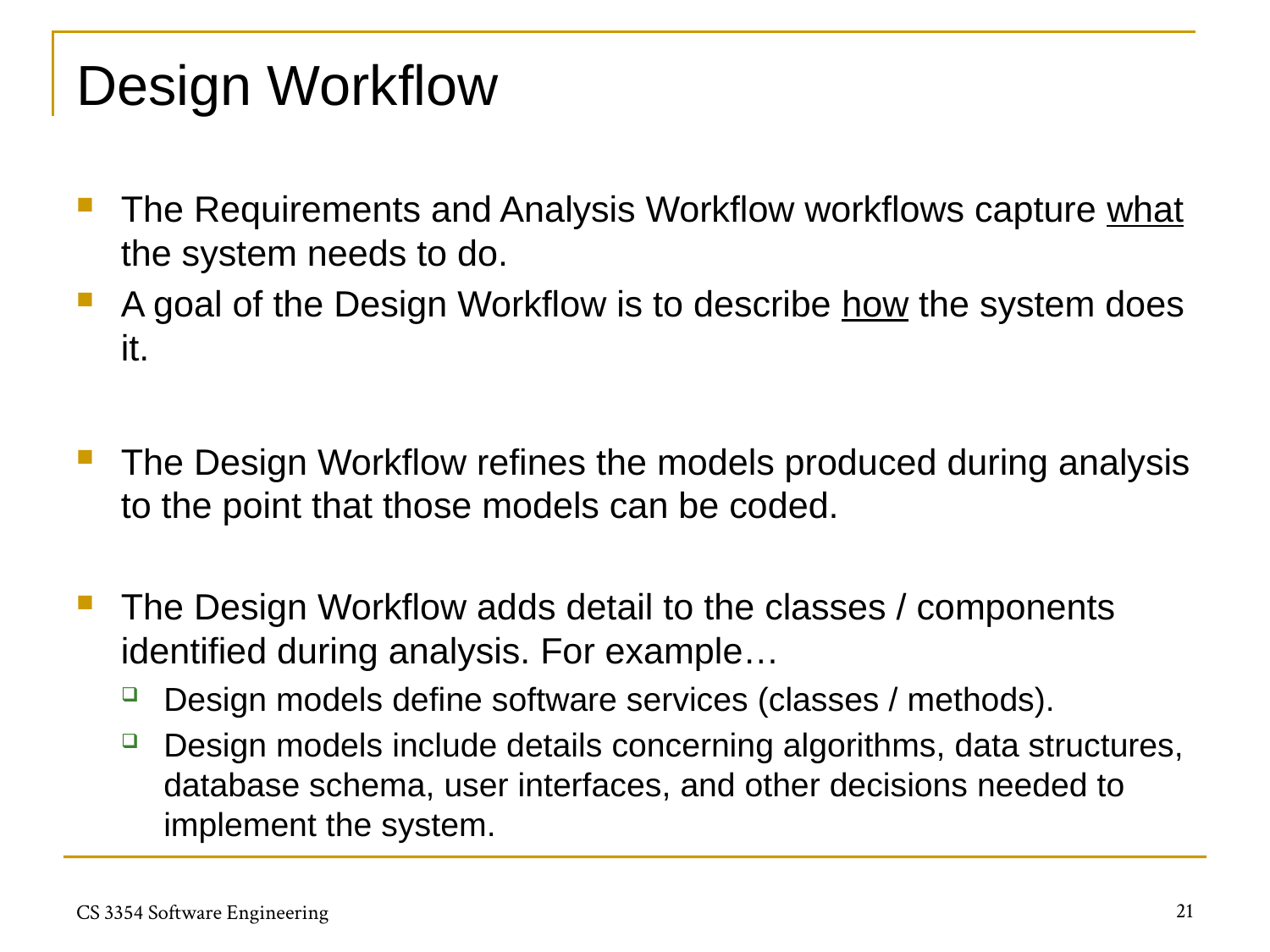

# Design Workflow
The Requirements and Analysis Workflow workflows capture what the system needs to do.
A goal of the Design Workflow is to describe how the system does it.

The Design Workflow refines the models produced during analysis to the point that those models can be coded.

The Design Workflow adds detail to the classes / components identified during analysis. For example…
Design models define software services (classes / methods).
Design models include details concerning algorithms, data structures, database schema, user interfaces, and other decisions needed to implement the system.
CS 3354 Software Engineering
21